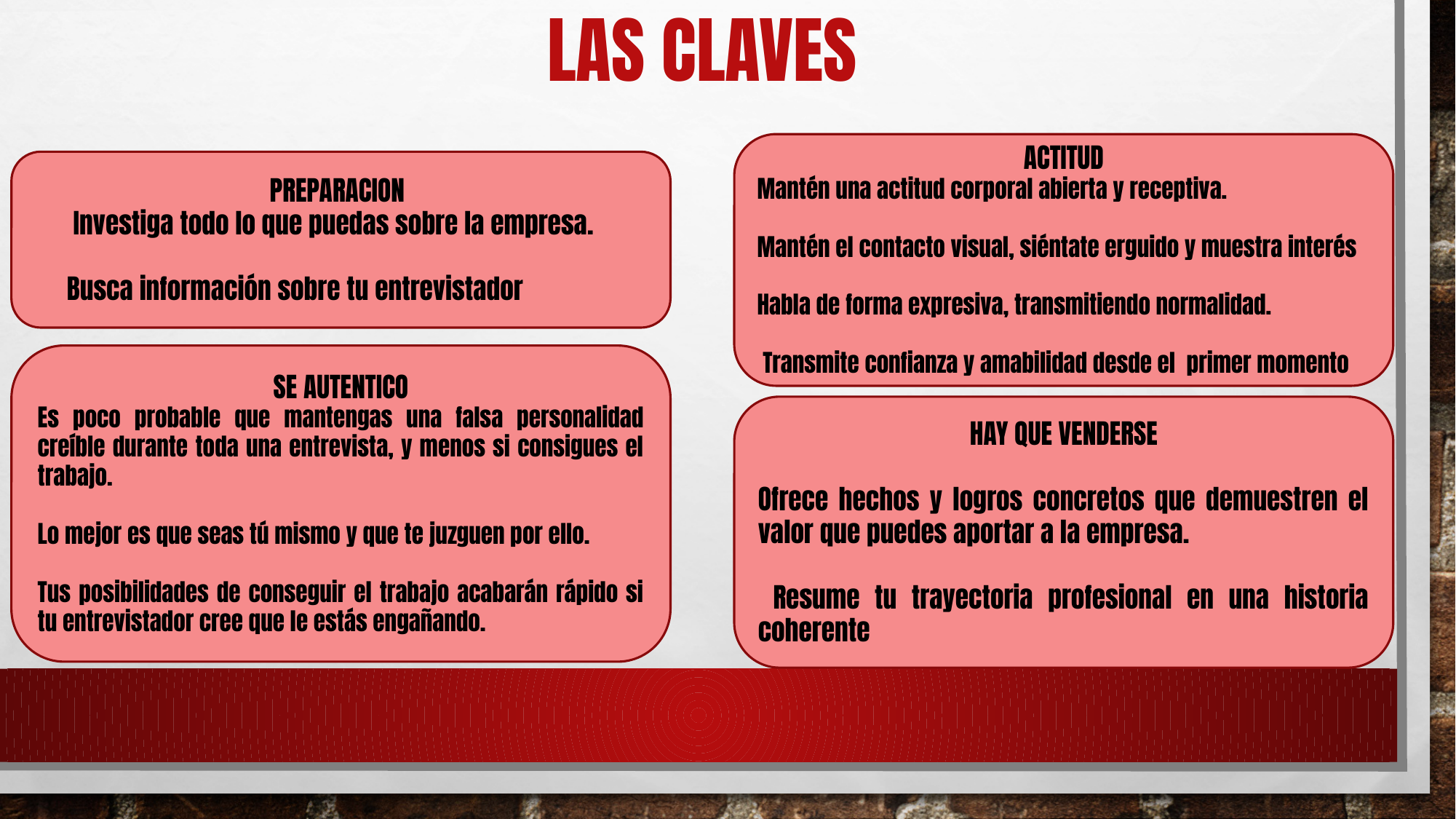

# LAS CLAVES
ACTITUD
Mantén una actitud corporal abierta y receptiva.

Mantén el contacto visual, siéntate erguido y muestra interés

Habla de forma expresiva, transmitiendo normalidad.

 Transmite confianza y amabilidad desde el  primer momento

PREPARACION
 Investiga todo lo que puedas sobre la empresa.

Busca información sobre tu entrevistador
SE AUTENTICO
Es poco probable que mantengas una falsa personalidad creíble durante toda una entrevista, y menos si consigues el trabajo.

Lo mejor es que seas tú mismo y que te juzguen por ello.

Tus posibilidades de conseguir el trabajo acabarán rápido si tu entrevistador cree que le estás engañando.
HAY QUE VENDERSE

Ofrece hechos y logros concretos que demuestren el valor que puedes aportar a la empresa.

 Resume tu trayectoria profesional en una historia coherente